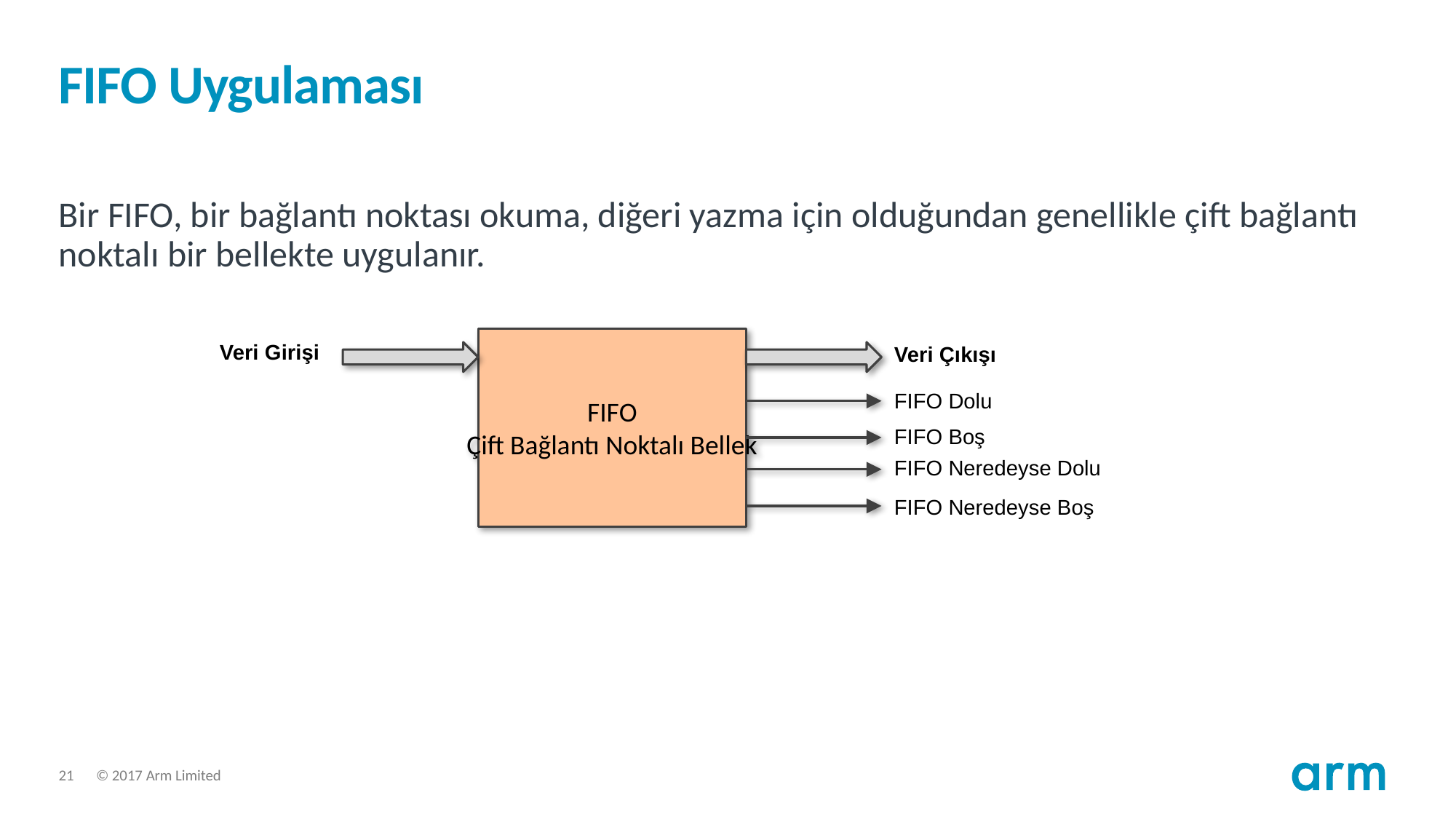

# FIFO Uygulaması
Bir FIFO, bir bağlantı noktası okuma, diğeri yazma için olduğundan genellikle çift bağlantı noktalı bir bellekte uygulanır.
FIFO
Çift Bağlantı Noktalı Bellek
Veri Girişi
Veri Çıkışı

FIFO Dolu
FIFO Boş
FIFO Neredeyse Dolu
FIFO Neredeyse Boş